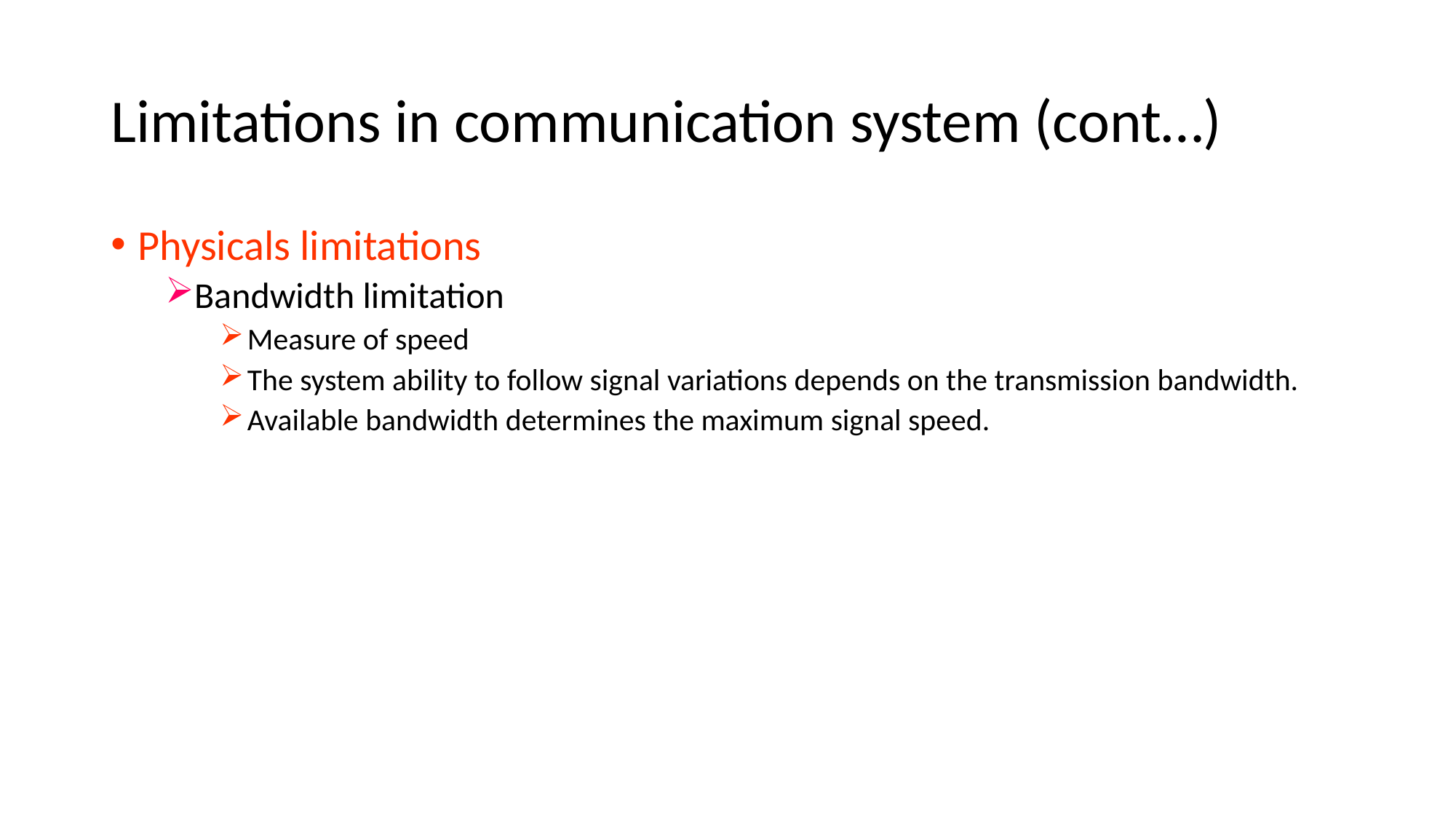

# Limitations in communication system (cont…)
Physicals limitations
Bandwidth limitation
Measure of speed
The system ability to follow signal variations depends on the transmission bandwidth.
Available bandwidth determines the maximum signal speed.